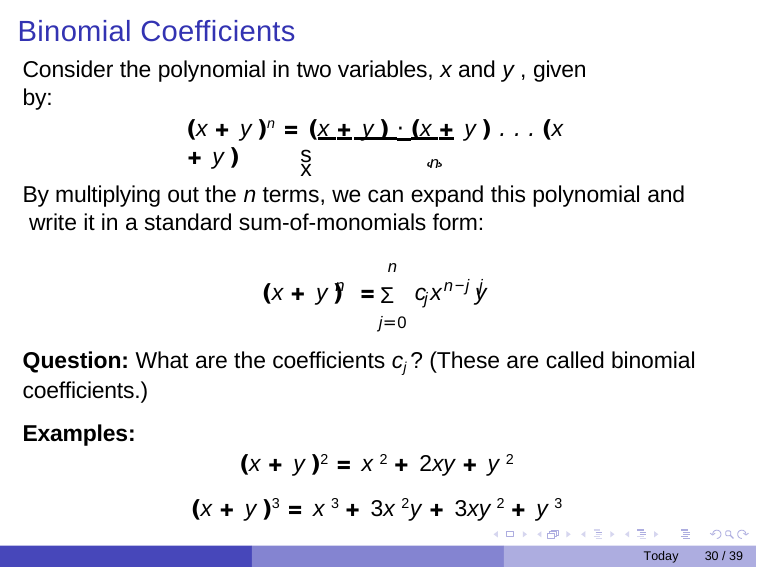

# Binomial Coefficients
Consider the polynomial in two variables, x and y , given by:
(x + y )n = (x + y ) · (x + y ) . . . (x + y )

s	˛¸	x
n
By multiplying out the n terms, we can expand this polynomial and  write it in a standard sum-of-monomials form:
n
n
n−j j
(x + y )  =	c
x	y
Σ
j
j=0
Question: What are the coefficients cj ? (These are called binomial  coefficients.)
Examples:
(x + y )2 = x 2 + 2xy + y 2
(x + y )3 = x 3 + 3x 2y + 3xy 2 + y 3

Today
30 / 39